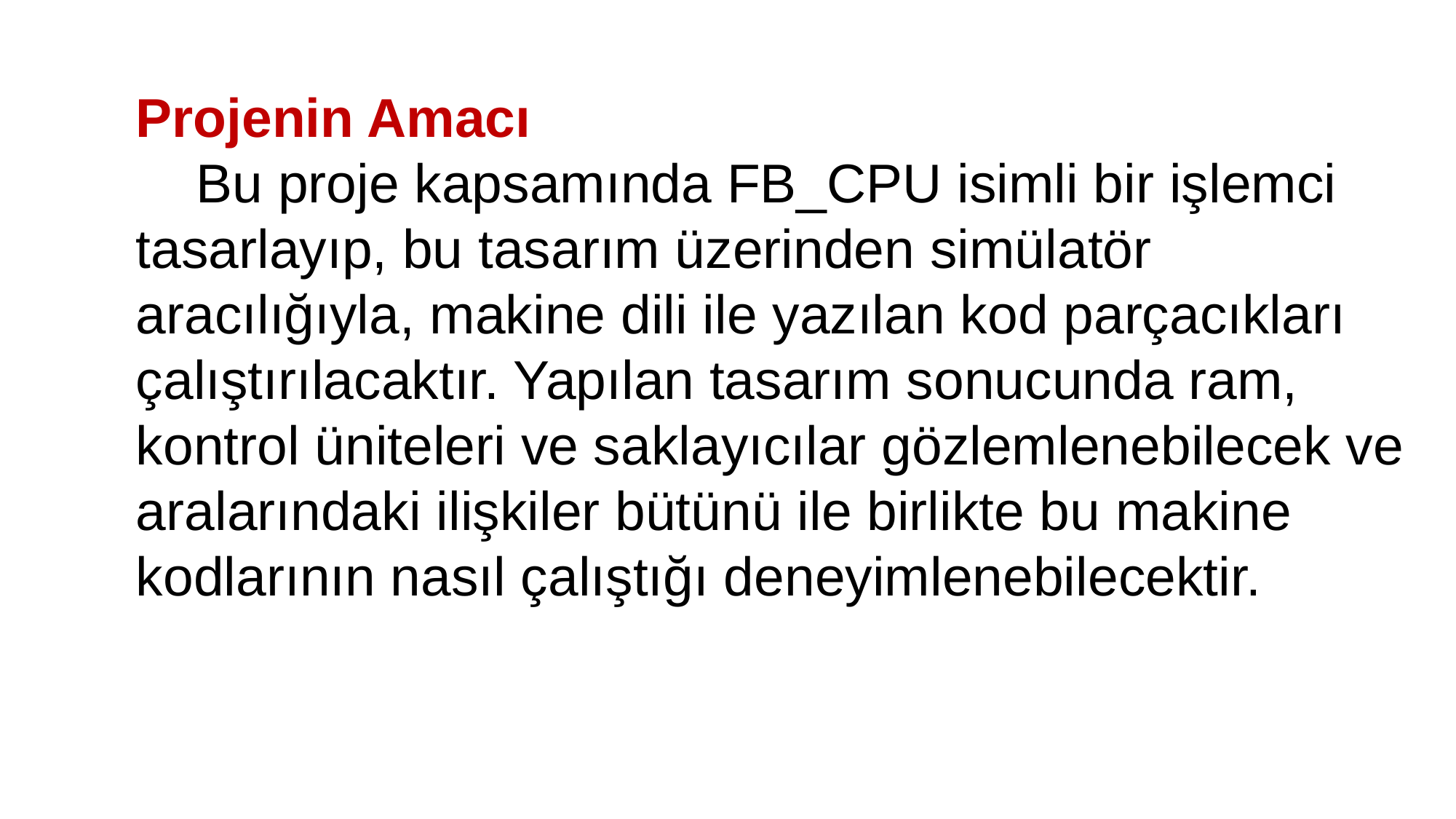

Projenin Amacı
    Bu proje kapsamında FB_CPU isimli bir işlemci tasarlayıp, bu tasarım üzerinden simülatör aracılığıyla, makine dili ile yazılan kod parçacıkları çalıştırılacaktır. Yapılan tasarım sonucunda ram, kontrol üniteleri ve saklayıcılar gözlemlenebilecek ve aralarındaki ilişkiler bütünü ile birlikte bu makine kodlarının nasıl çalıştığı deneyimlenebilecektir.